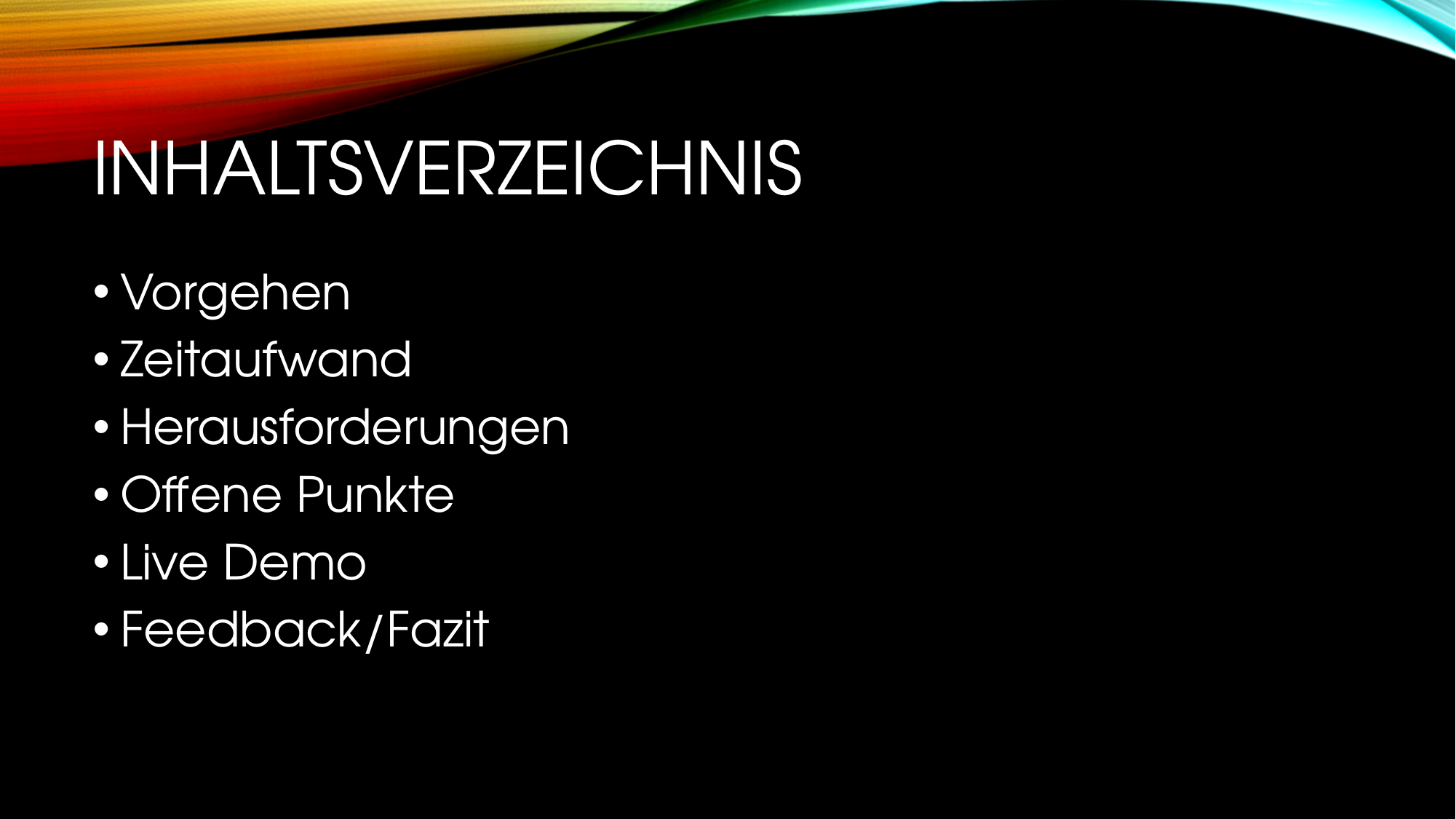

# Inhaltsverzeichnis
Vorgehen
Zeitaufwand
Herausforderungen
Offene Punkte
Live Demo
Feedback/Fazit